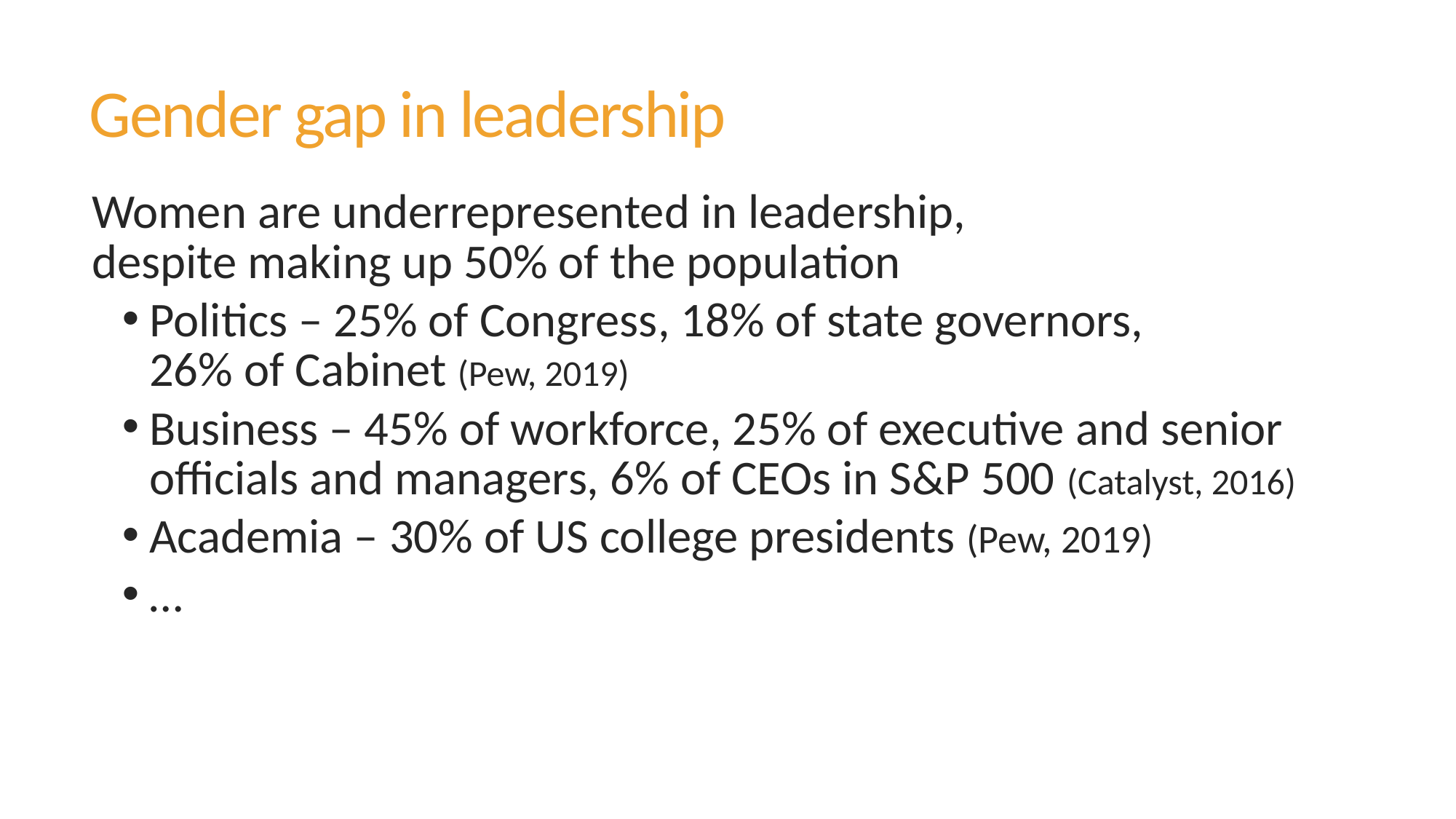

# Gender gap in leadership
Women are underrepresented in leadership,
despite making up 50% of the population
Politics – 25% of Congress, 18% of state governors,
26% of Cabinet (Pew, 2019)
Business – 45% of workforce, 25% of executive and senior officials and managers, 6% of CEOs in S&P 500 (Catalyst, 2016)
Academia – 30% of US college presidents (Pew, 2019)
…